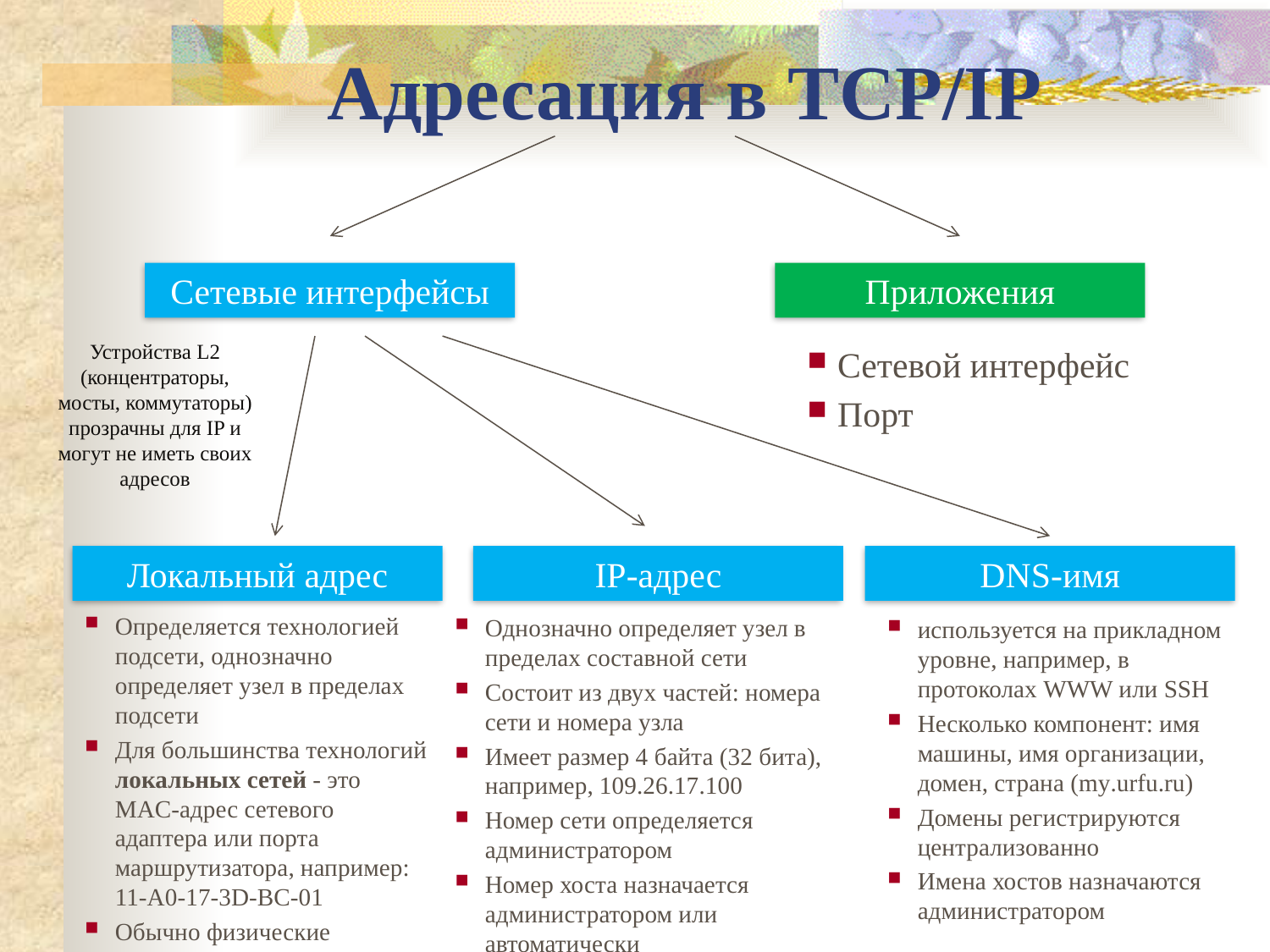

Адресация в TCP/IP
Сетевые интерфейсы
Приложения
Устройства L2 (концентраторы, мосты, коммутаторы) прозрачны для IP и могут не иметь своих адресов
Сетевой интерфейс
Порт
Локальный адрес
IP-адрес
DNS-имя
Определяется технологией подсети, однозначно определяет узел в пределах подсети
Для большинства технологий локальных сетей - это MAC-адрес сетевого адаптера или порта маршрутизатора, например: 11-А0-17-3D-BC-01
Обычно физические

Однозначно определяет узел в пределах составной сети
Состоит из двух частей: номера сети и номера узла
Имеет размер 4 байта (32 бита), например, 109.26.17.100
Номер сети определяется администратором
Номер хоста назначается администратором или автоматически
используется на прикладном уровне, например, в протоколах WWW или SSH
Несколько компонент: имя машины, имя организации, домен, страна (my.urfu.ru)
Домены регистрируются централизованно
Имена хостов назначаются администратором